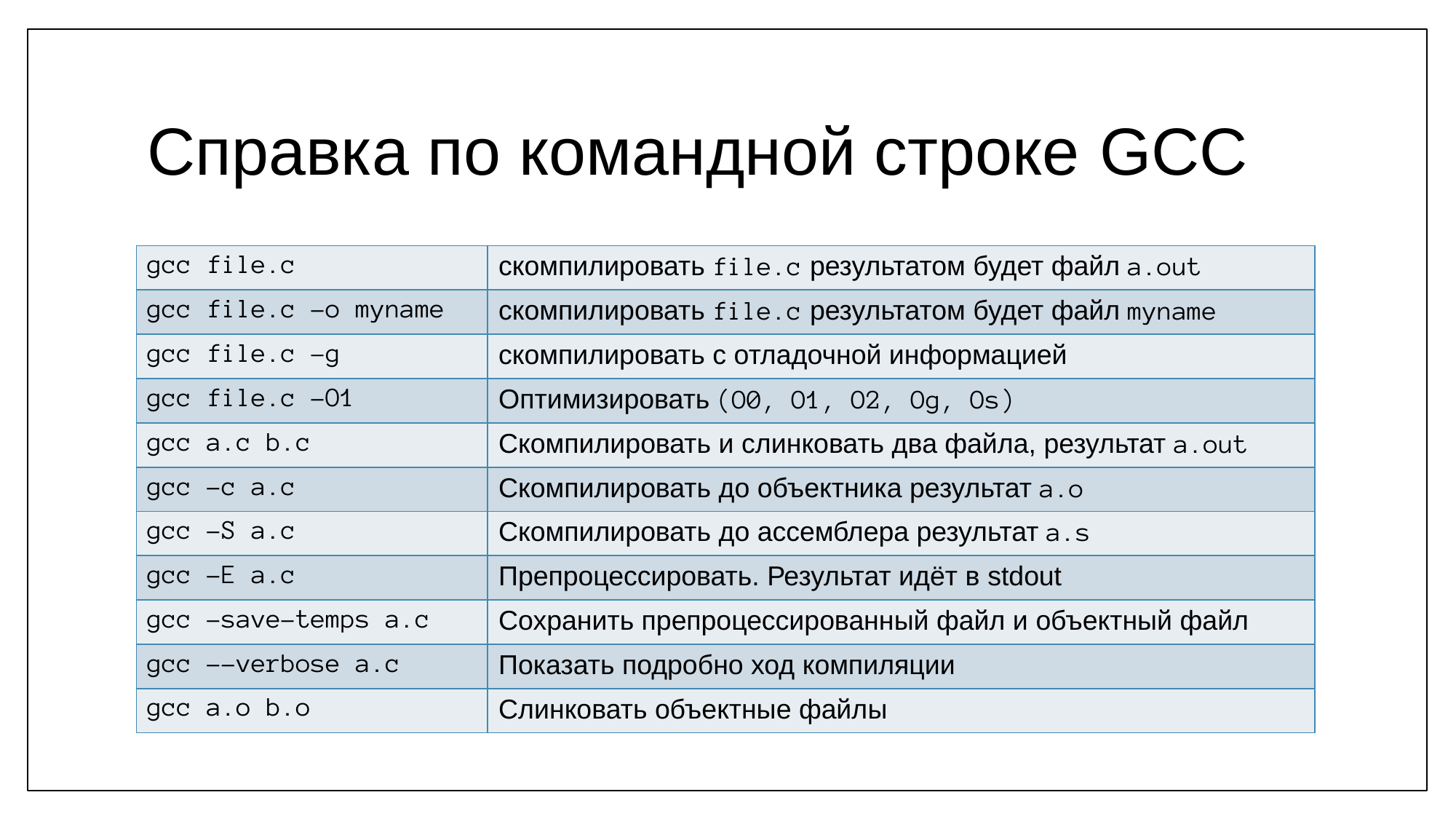

# Справка по командной строке GCC
| gcc file.c | скомпилировать file.c результатом будет файл a.out |
| --- | --- |
| gcc file.c -o myname | скомпилировать file.c результатом будет файл myname |
| gcc file.c –g | скомпилировать с отладочной информацией |
| gcc file.c -O1 | Оптимизировать (O0, O1, O2, Og, Os) |
| gcc a.c b.c | Скомпилировать и слинковать два файла, результат a.out |
| gcc -c a.c | Скомпилировать до объектника результат a.o |
| gcc -S a.c | Скомпилировать до ассемблера результат a.s |
| gcc -E a.c | Препроцессировать. Результат идёт в stdout |
| gcc -save-temps a.c | Сохранить препроцессированный файл и объектный файл |
| gcc --verbose a.c | Показать подробно ход компиляции |
| gcc a.o b.o | Слинковать объектные файлы |